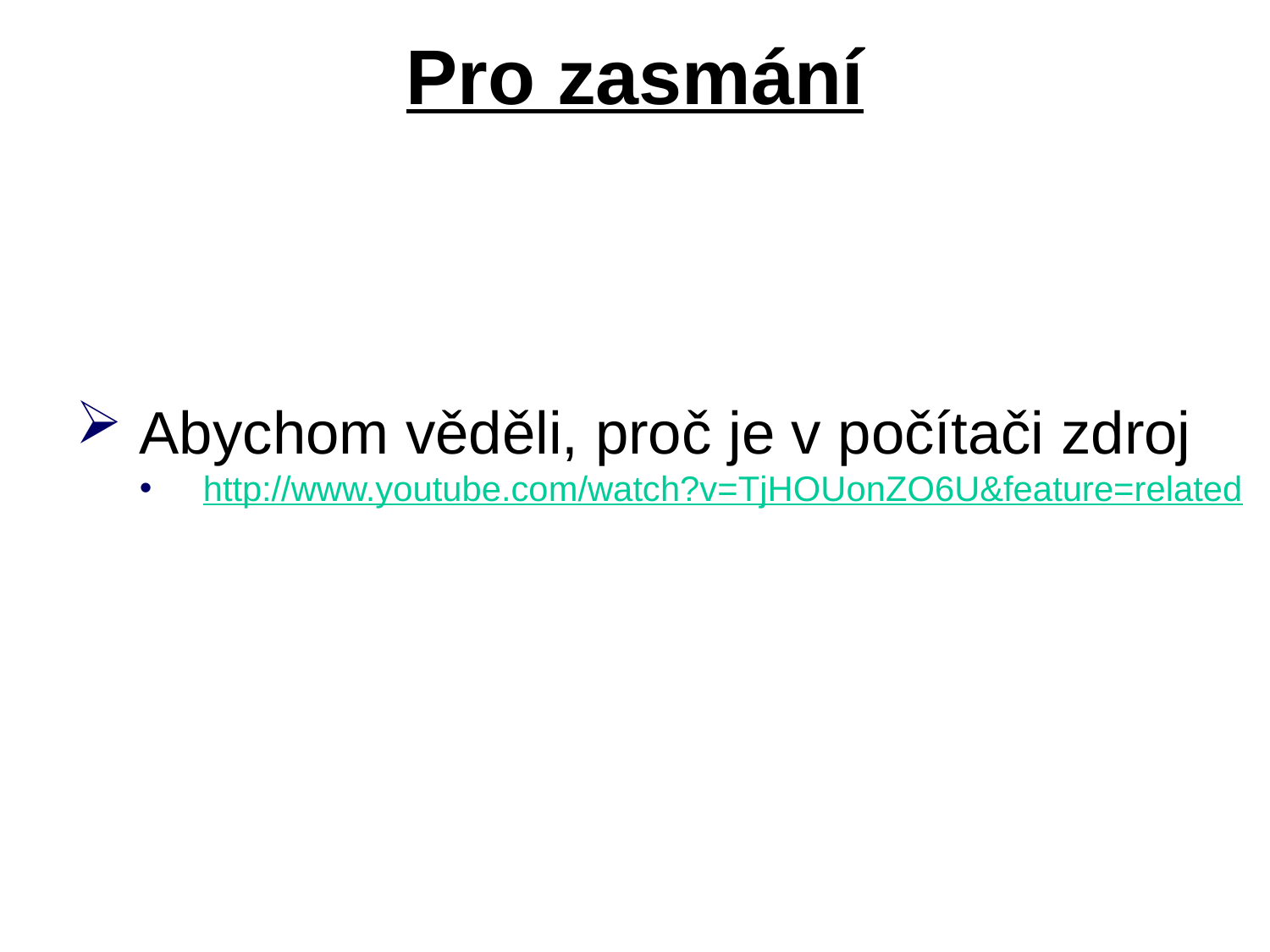

Pro zasmání
Abychom věděli, proč je v počítači zdroj
http://www.youtube.com/watch?v=TjHOUonZO6U&feature=related